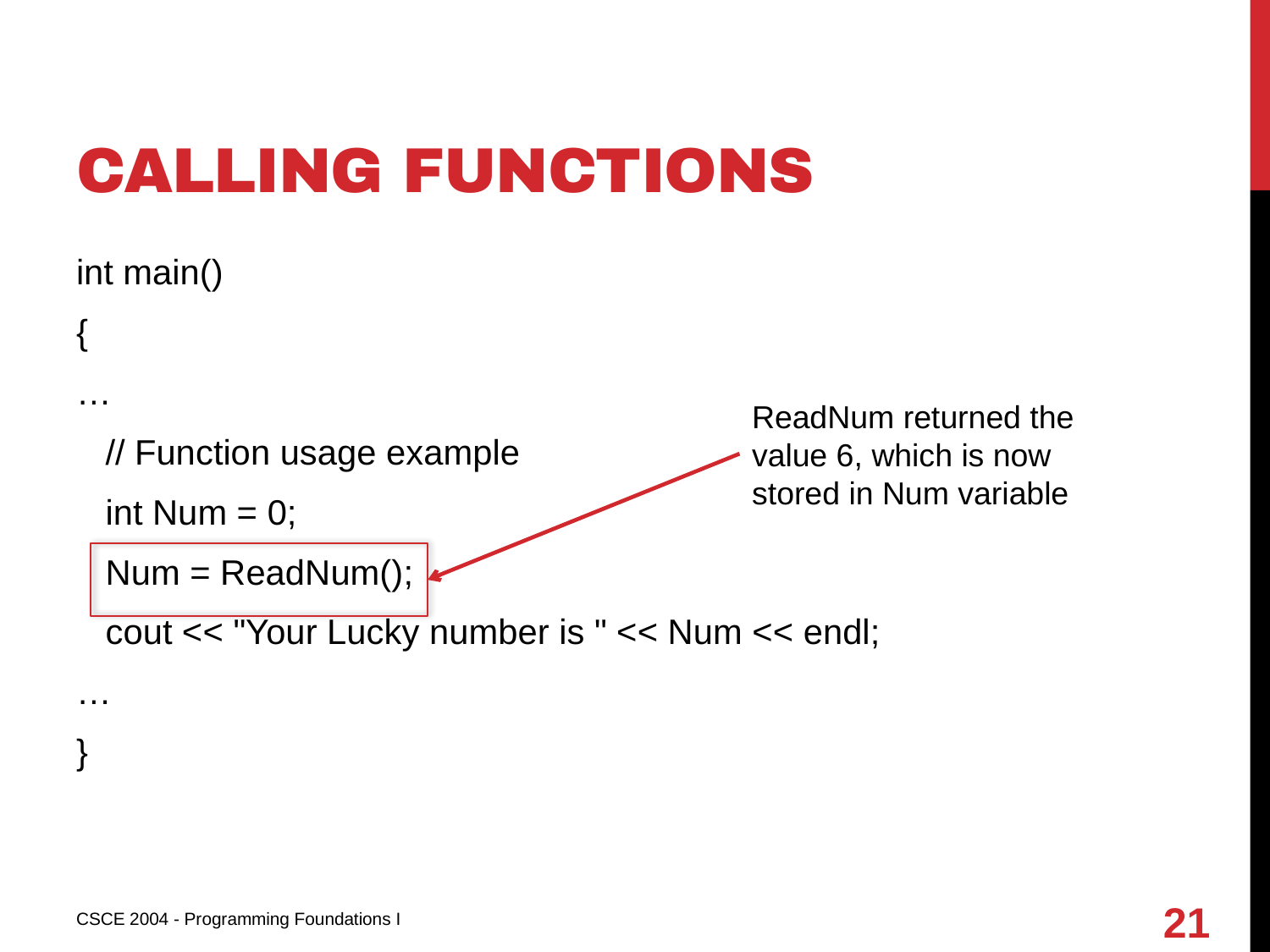

# Calling functions
int main()
{
…
   // Function usage example
   int Num = 0;
   Num = ReadNum();
   cout << "Your Lucky number is " << Num << endl;
…
}
ReadNum returned the value 6, which is now stored in Num variable

21
CSCE 2004 - Programming Foundations I